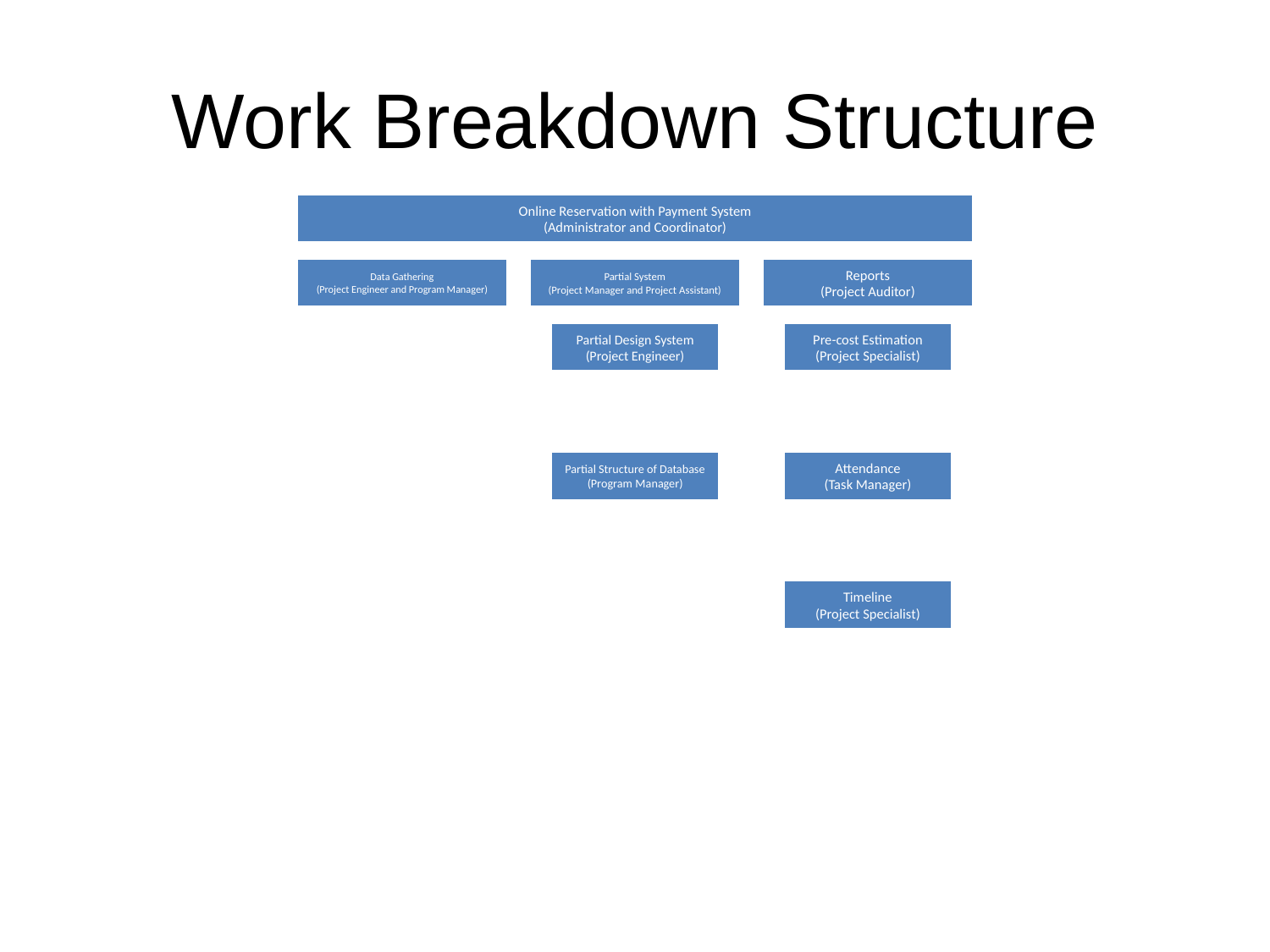

# Work Breakdown Structure
Online Reservation with Payment System
(Administrator and Coordinator)
Data Gathering
(Project Engineer and Program Manager)
Partial System
(Project Manager and Project Assistant)
Pre-cost Estimation
(Project Specialist)
Partial Design System
(Project Engineer)
Partial Structure of Database
(Program Manager)
Reports
(Project Auditor)
Attendance
(Task Manager)
Timeline
(Project Specialist)